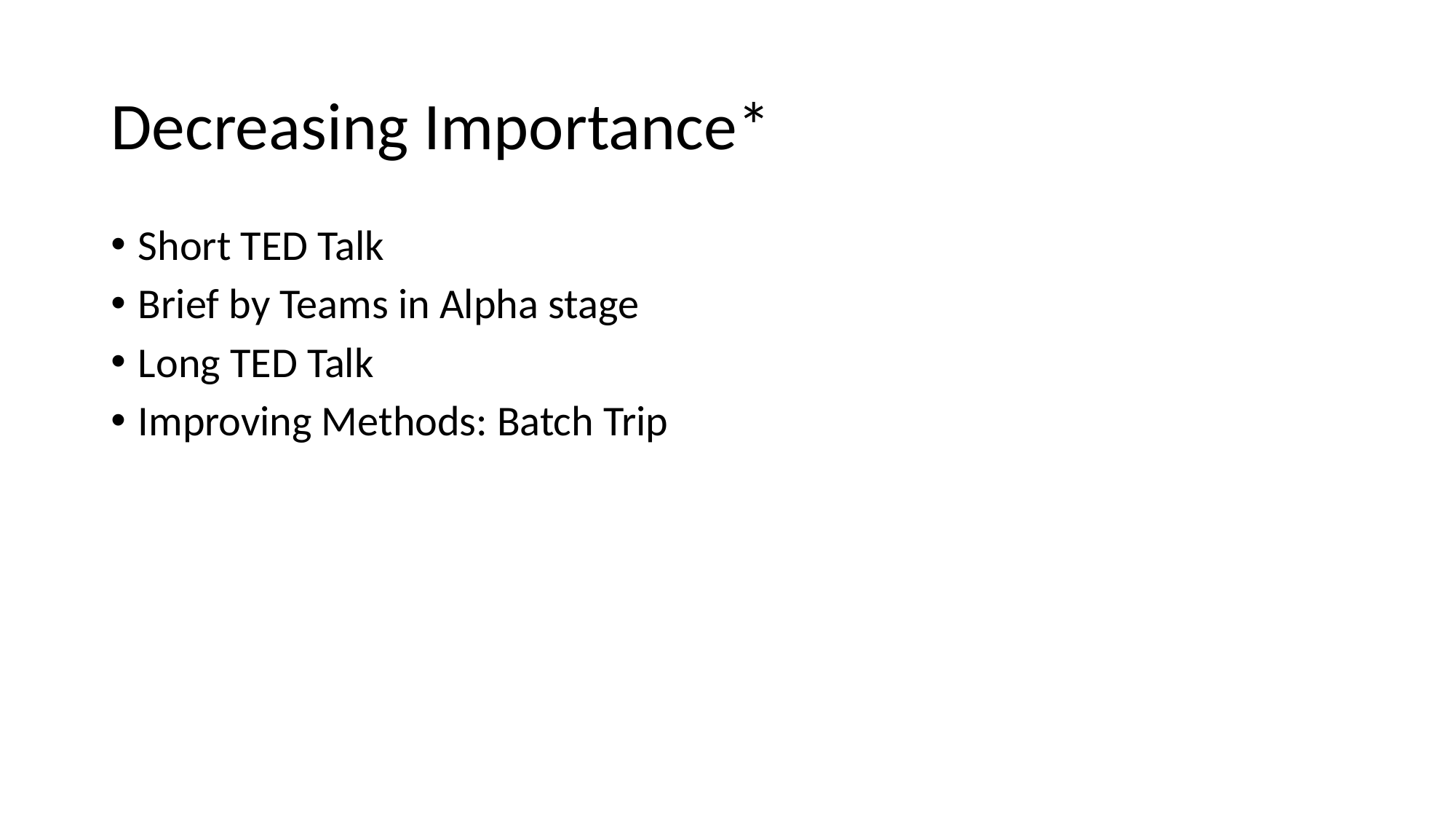

# Decreasing Importance*
Short TED Talk
Brief by Teams in Alpha stage
Long TED Talk
Improving Methods: Batch Trip